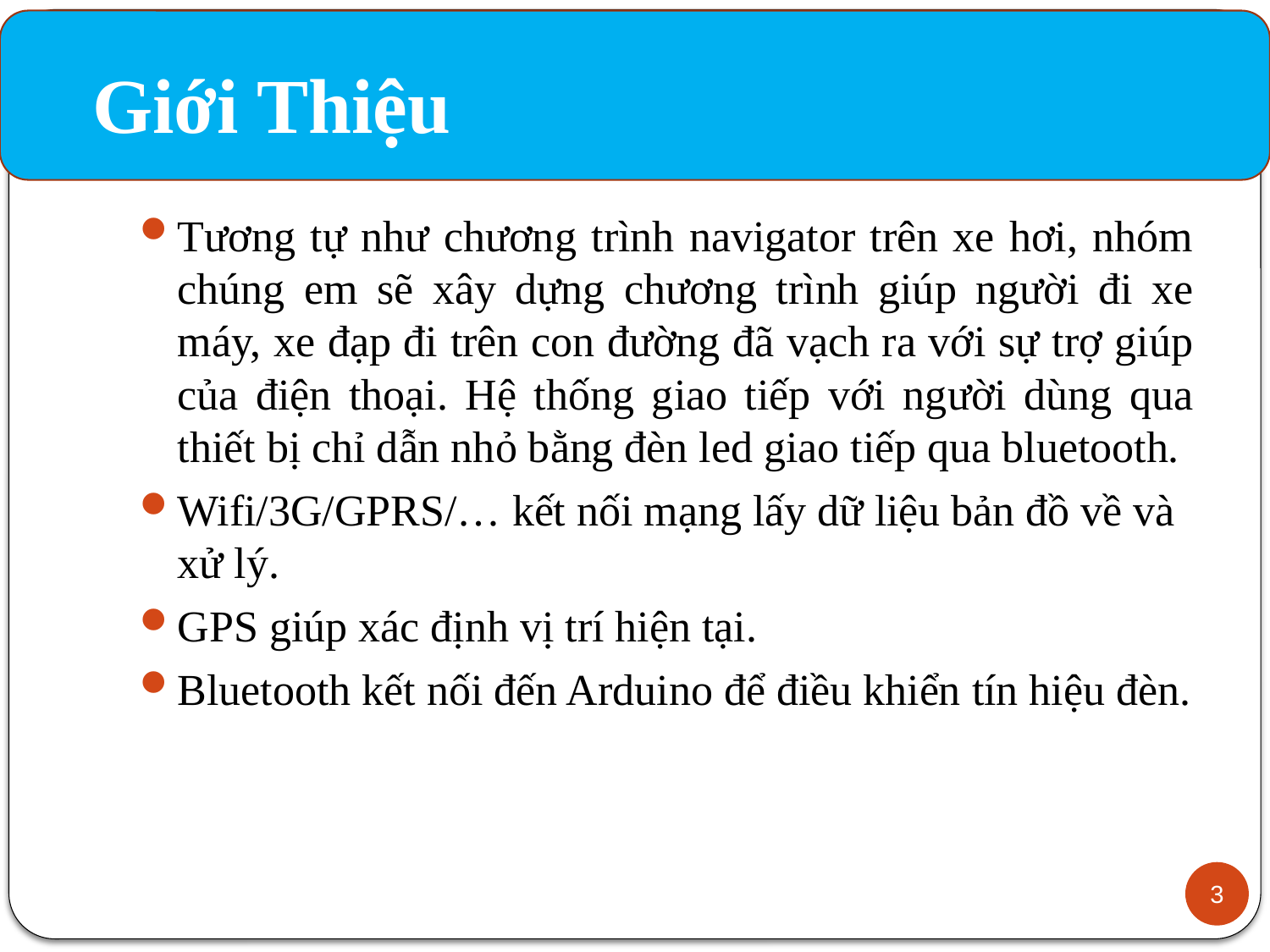

Giới Thiệu
Tương tự như chương trình navigator trên xe hơi, nhóm chúng em sẽ xây dựng chương trình giúp người đi xe máy, xe đạp đi trên con đường đã vạch ra với sự trợ giúp của điện thoại. Hệ thống giao tiếp với người dùng qua thiết bị chỉ dẫn nhỏ bằng đèn led giao tiếp qua bluetooth.
Wifi/3G/GPRS/… kết nối mạng lấy dữ liệu bản đồ về và xử lý.
GPS giúp xác định vị trí hiện tại.
Bluetooth kết nối đến Arduino để điều khiển tín hiệu đèn.

3